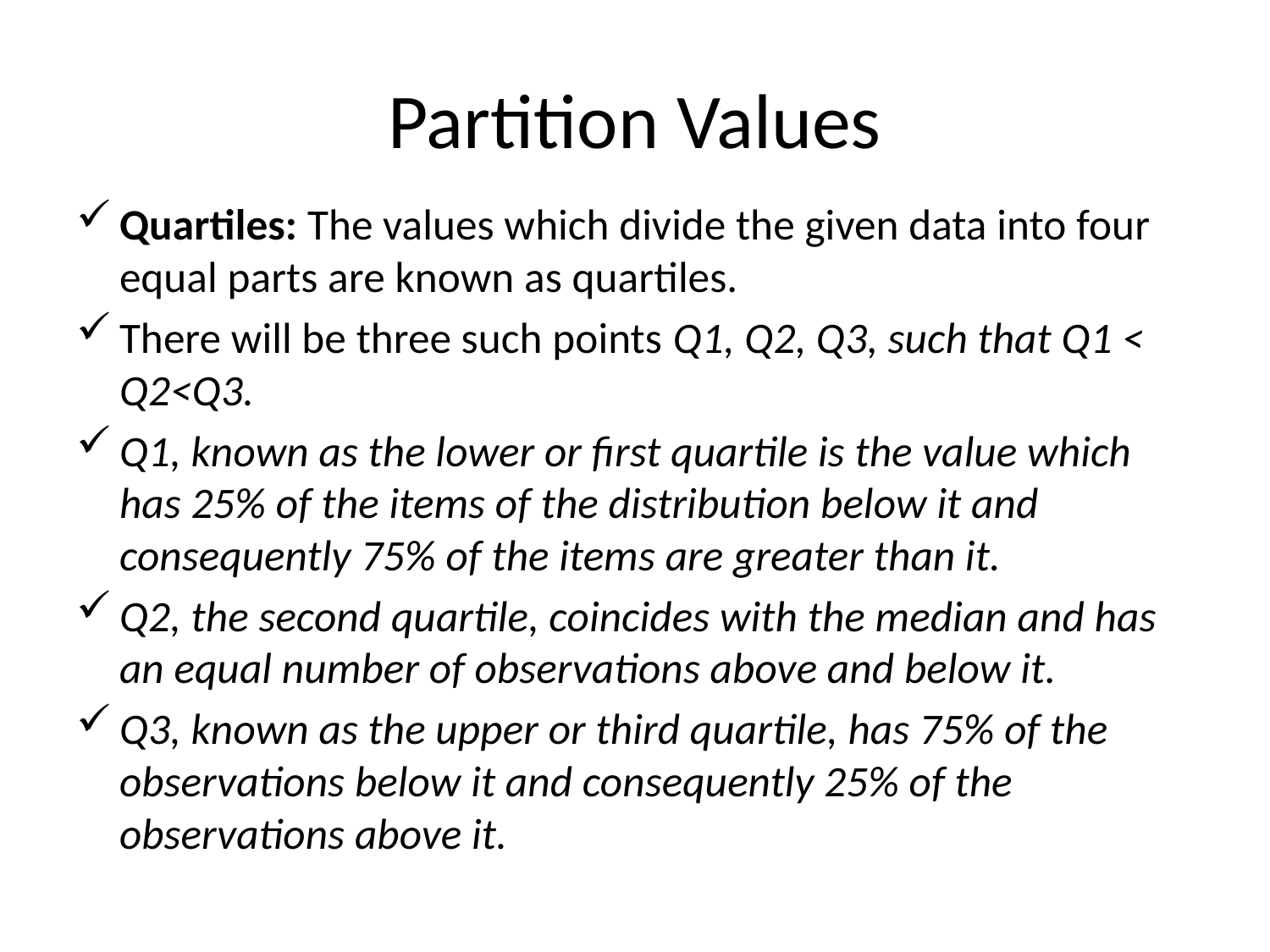

# Partition Values
Quartiles: The values which divide the given data into four equal parts are known as quartiles.
There will be three such points Q1, Q2, Q3, such that Q1 < Q2<Q3.
Q1, known as the lower or first quartile is the value which has 25% of the items of the distribution below it and consequently 75% of the items are greater than it.
Q2, the second quartile, coincides with the median and has an equal number of observations above and below it.
Q3, known as the upper or third quartile, has 75% of the observations below it and consequently 25% of the observations above it.